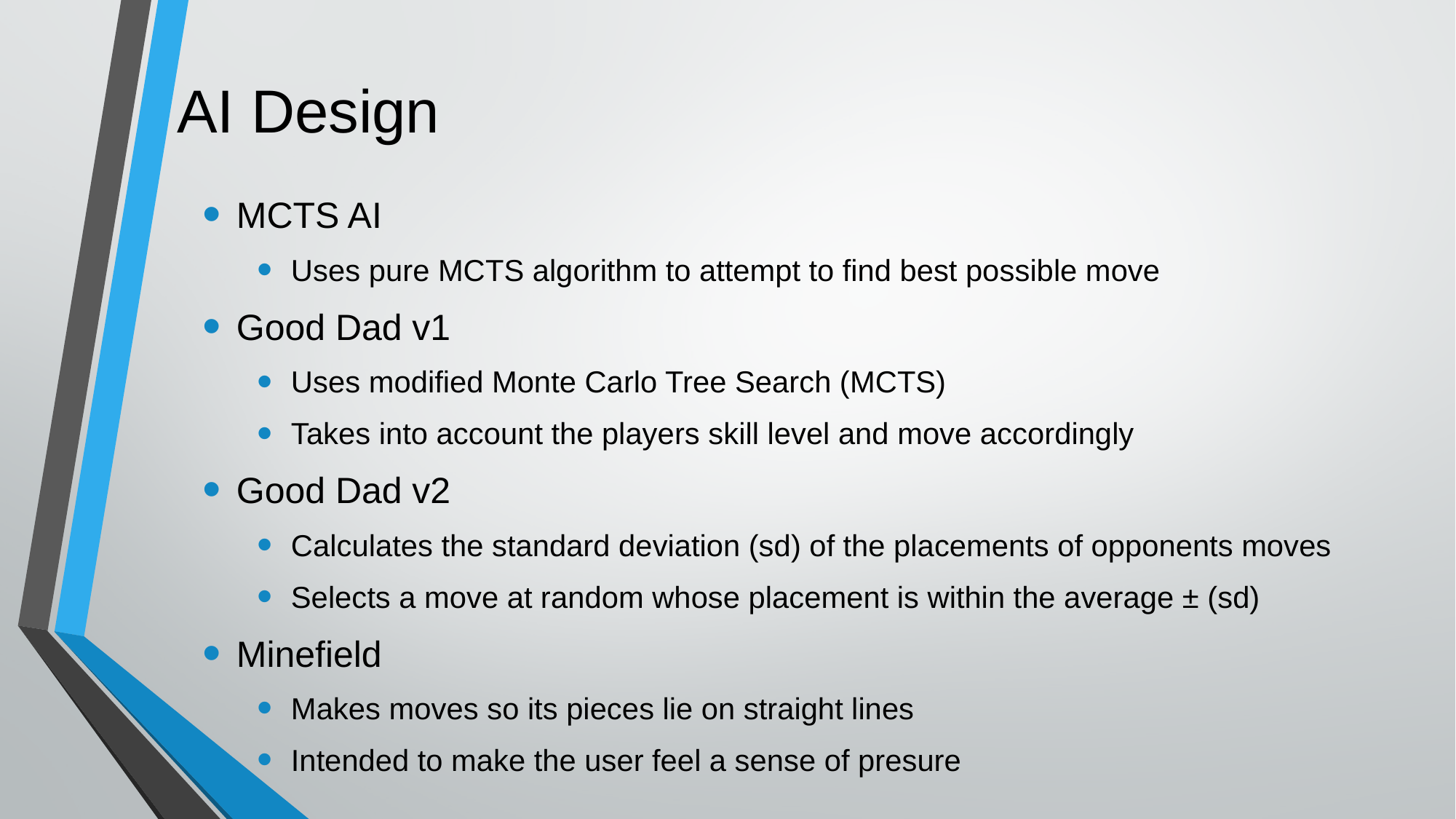

# AI Design
MCTS AI
Uses pure MCTS algorithm to attempt to find best possible move
Good Dad v1
Uses modified Monte Carlo Tree Search (MCTS)
Takes into account the players skill level and move accordingly
Good Dad v2
Calculates the standard deviation (sd) of the placements of opponents moves
Selects a move at random whose placement is within the average ± (sd)
Minefield
Makes moves so its pieces lie on straight lines
Intended to make the user feel a sense of presure